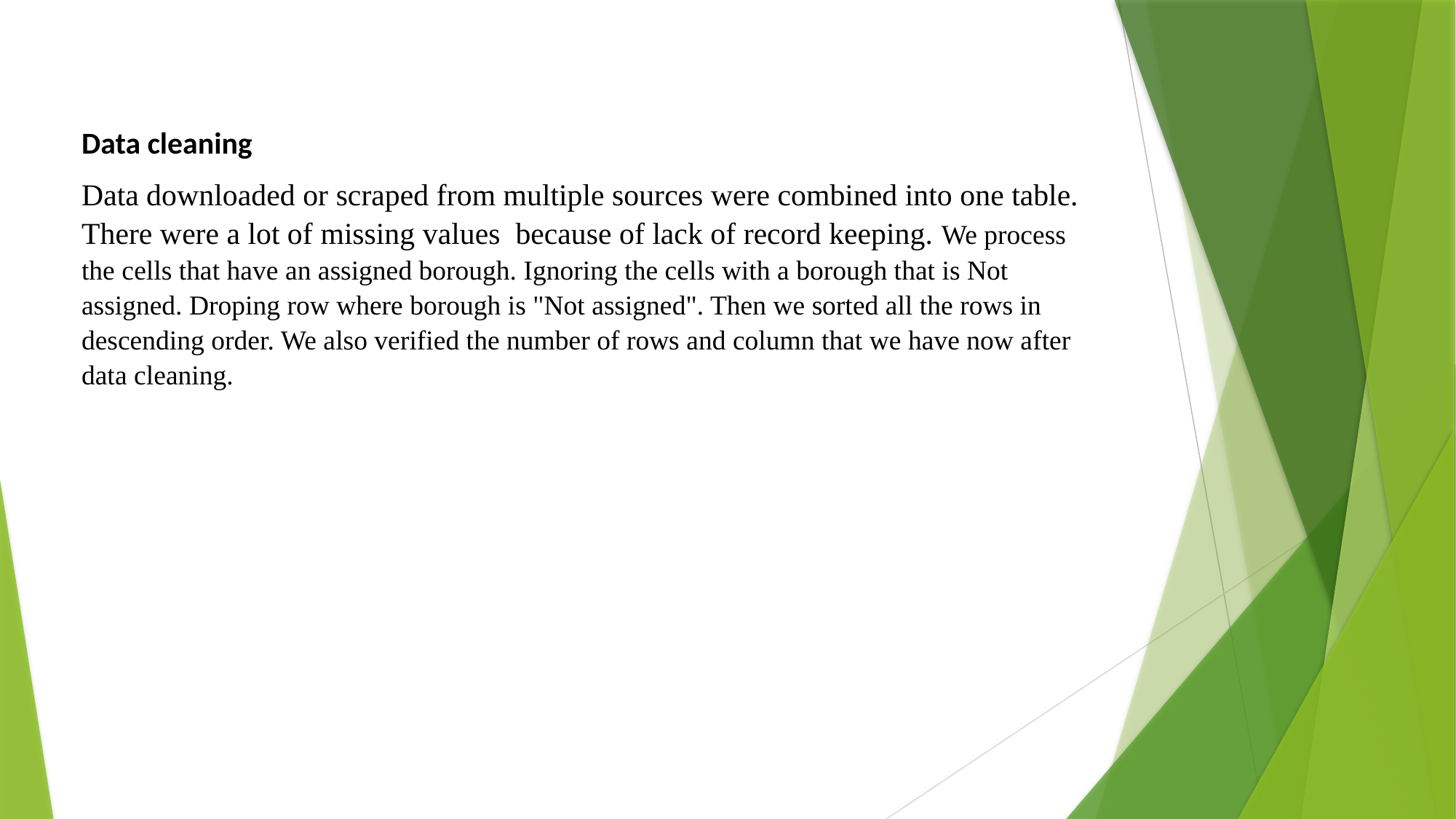

Data cleaning
Data downloaded or scraped from multiple sources were combined into one table. There were a lot of missing values  because of lack of record keeping. We process the cells that have an assigned borough. Ignoring the cells with a borough that is Not assigned. Droping row where borough is "Not assigned". Then we sorted all the rows in descending order. We also verified the number of rows and column that we have now after data cleaning.